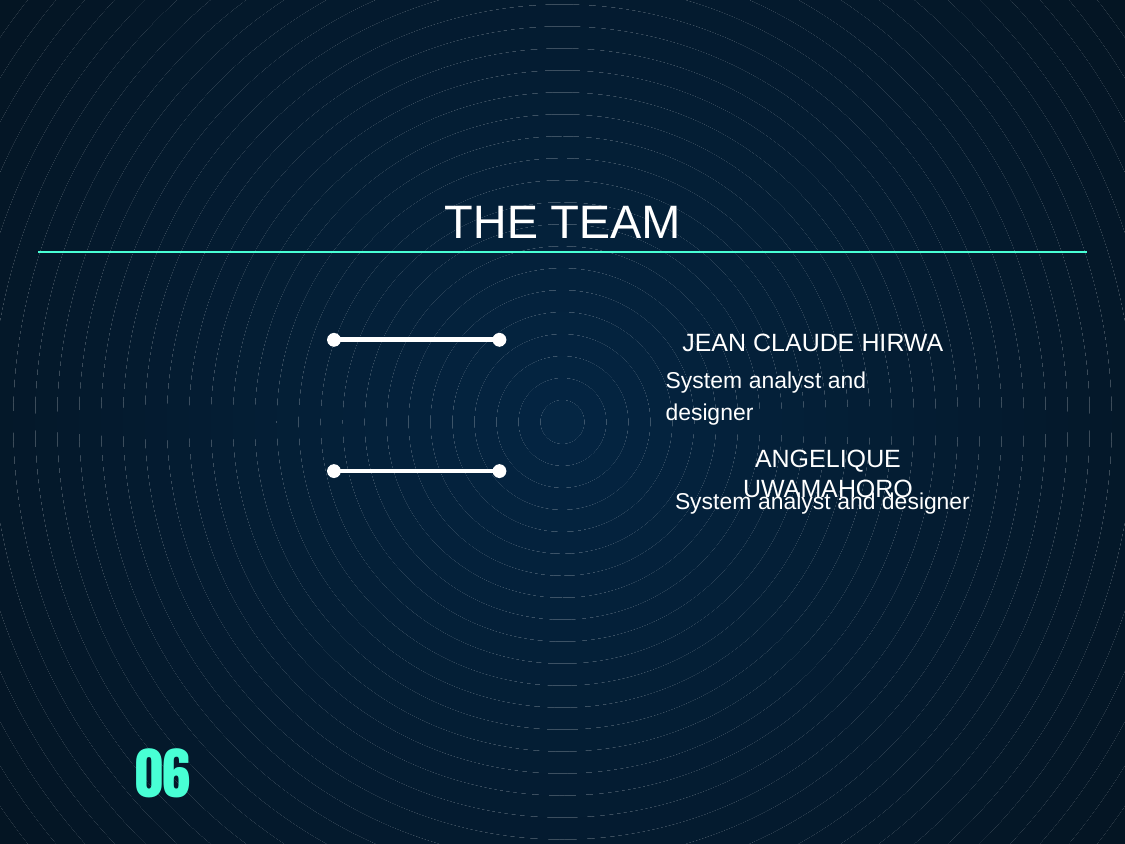

# THE TEAM
JEAN CLAUDE HIRWA
System analyst and designer
ANGELIQUE UWAMAHORO
System analyst and designer
06